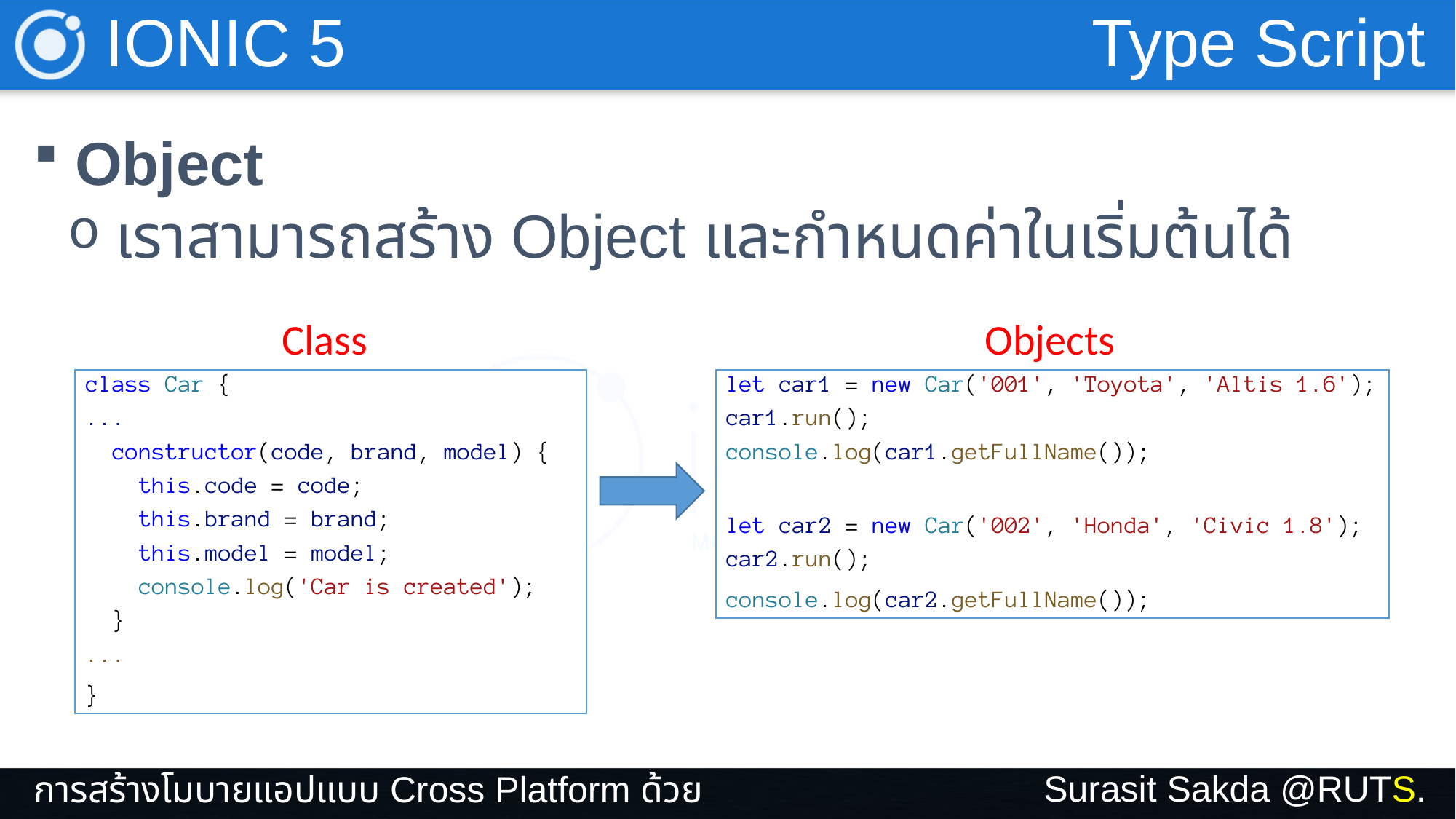

IONIC 5
Type Script
Object
เราสามารถสร้าง Object และกำหนดค่าในเริ่มต้นได้
Class
Objects
class Car {
...
  constructor(code, brand, model) {
    this.code = code;
    this.brand = brand;
    this.model = model;
    console.log('Car is created');
  }
...
}
let car1 = new Car('001', 'Toyota', 'Altis 1.6');
car1.run();
console.log(car1.getFullName());

let car2 = new Car('002', 'Honda', 'Civic 1.8');
car2.run();
console.log(car2.getFullName());

Surasit Sakda @RUTS.
การสร้างโมบายแอปแบบ Cross Platform ด้วย IONIC 5